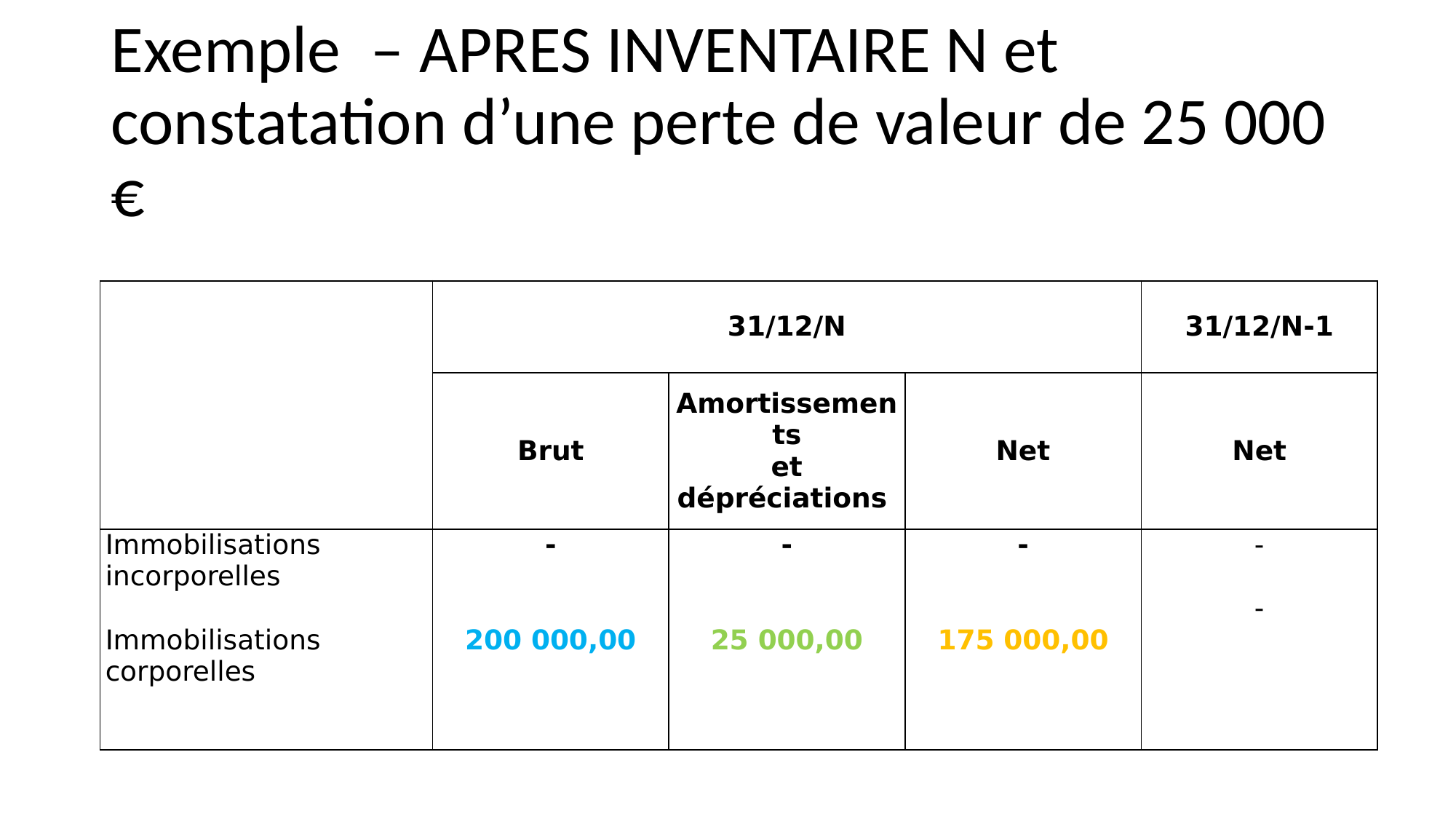

# Exemple  – APRES INVENTAIRE N et constatation d’une perte de valeur de 25 000 €
|  | 31/12/N |  |  | 31/12/N-1 |
| --- | --- | --- | --- | --- |
|  | Brut | Amortissements et dépréciations | Net | Net |
| Immobilisations incorporelles   Immobilisations corporelles | -   200 000,00 | -   25 000,00 | -   175 000,00 | -   - |